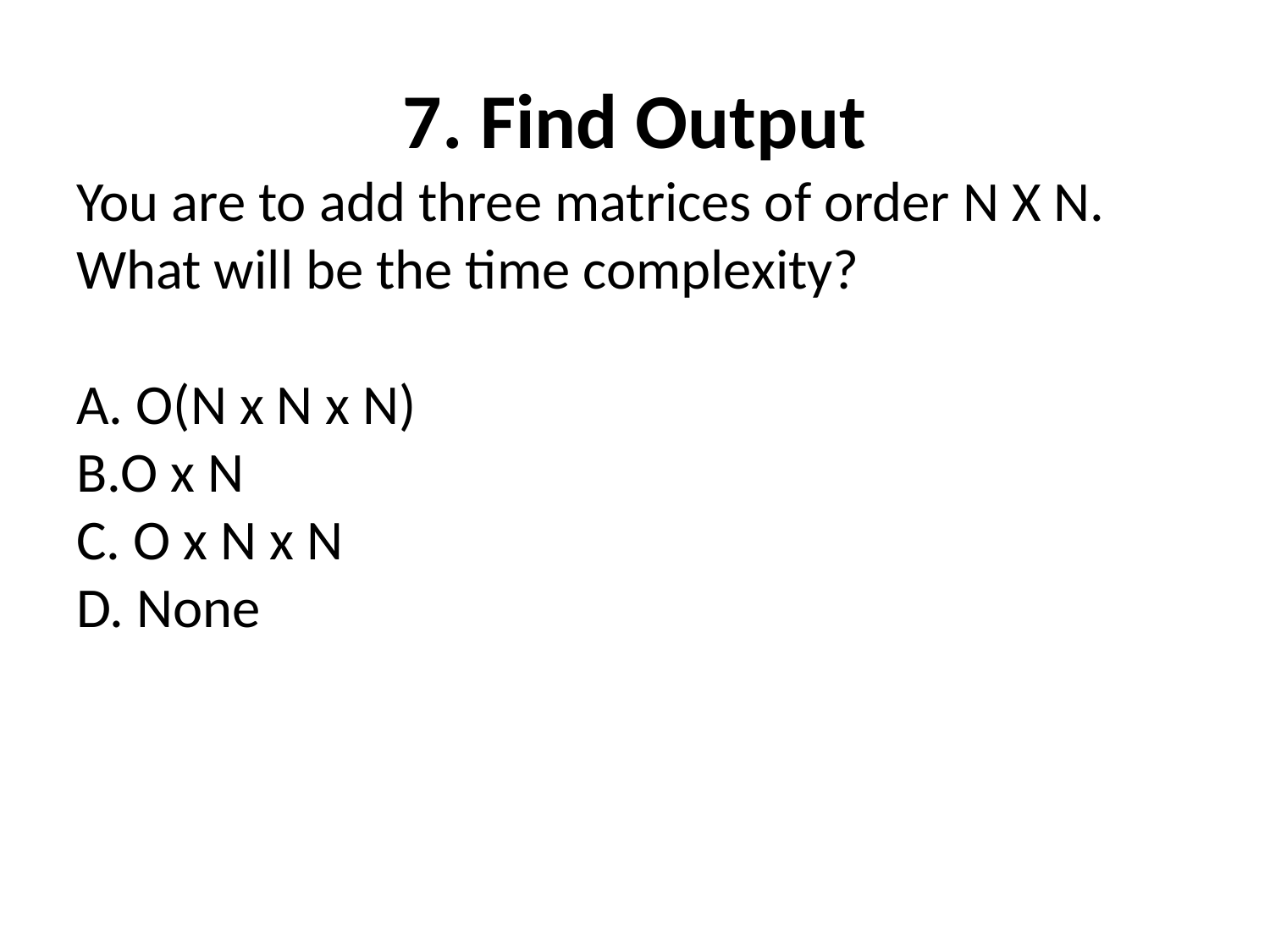

# 7. Find Output
You are to add three matrices of order N X N. What will be the time complexity?
A. O(N x N x N)
B.O x N
C. O x N x N
D. None